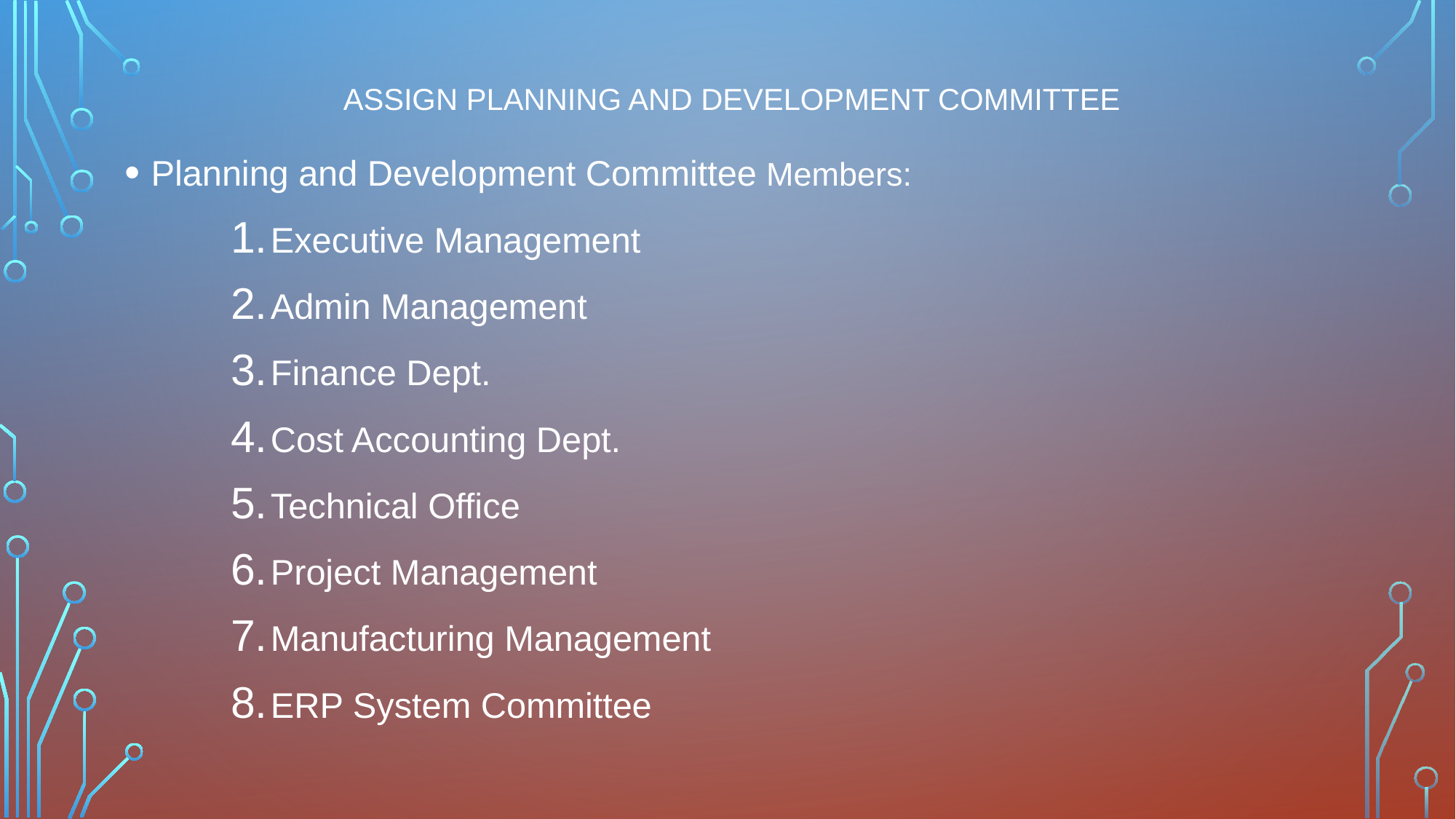

# Assign Planning and Development Committee
Planning and Development Committee Members:
Executive Management
Admin Management
Finance Dept.
Cost Accounting Dept.
Technical Office
Project Management
Manufacturing Management
ERP System Committee